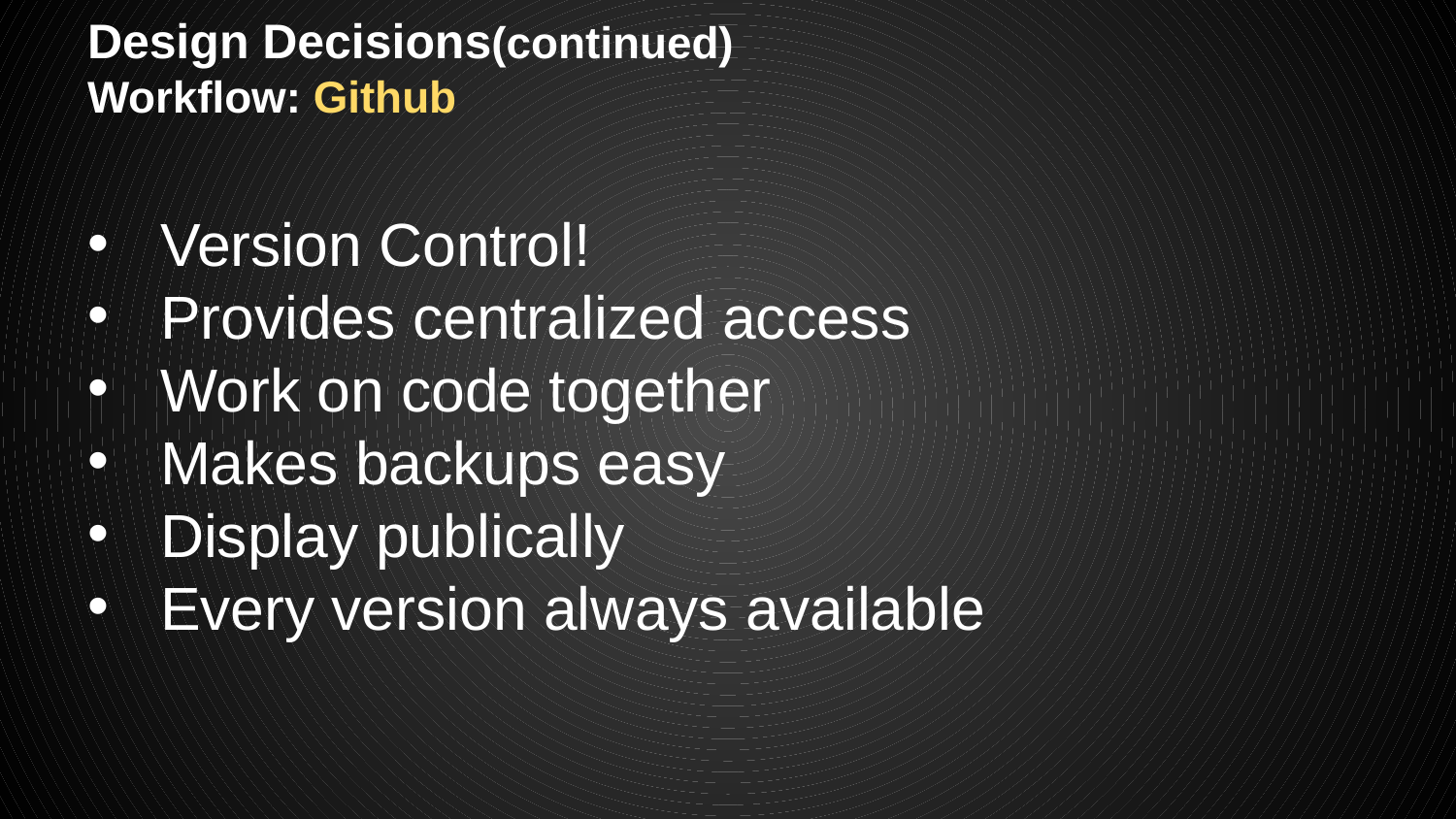

# Design Decisions(continued)         	                  Workflow: Github
Version Control!
Provides centralized access
Work on code together
Makes backups easy
Display publically
Every version always available